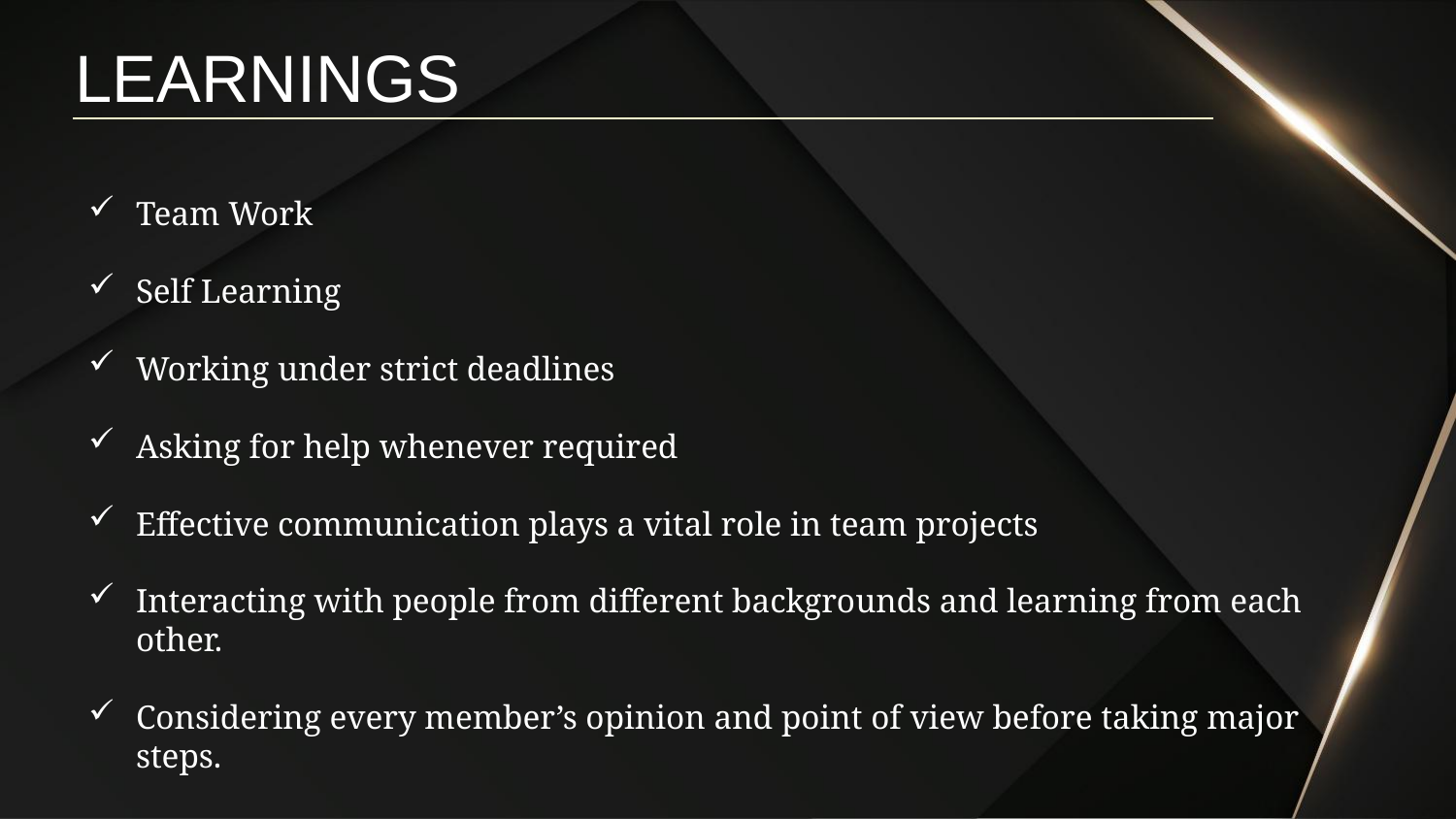

# LEARNINGS
Team Work

Self Learning

Working under strict deadlines

Asking for help whenever required

Effective communication plays a vital role in team projects

Interacting with people from different backgrounds and learning from each other.

Considering every member’s opinion and point of view before taking major steps.